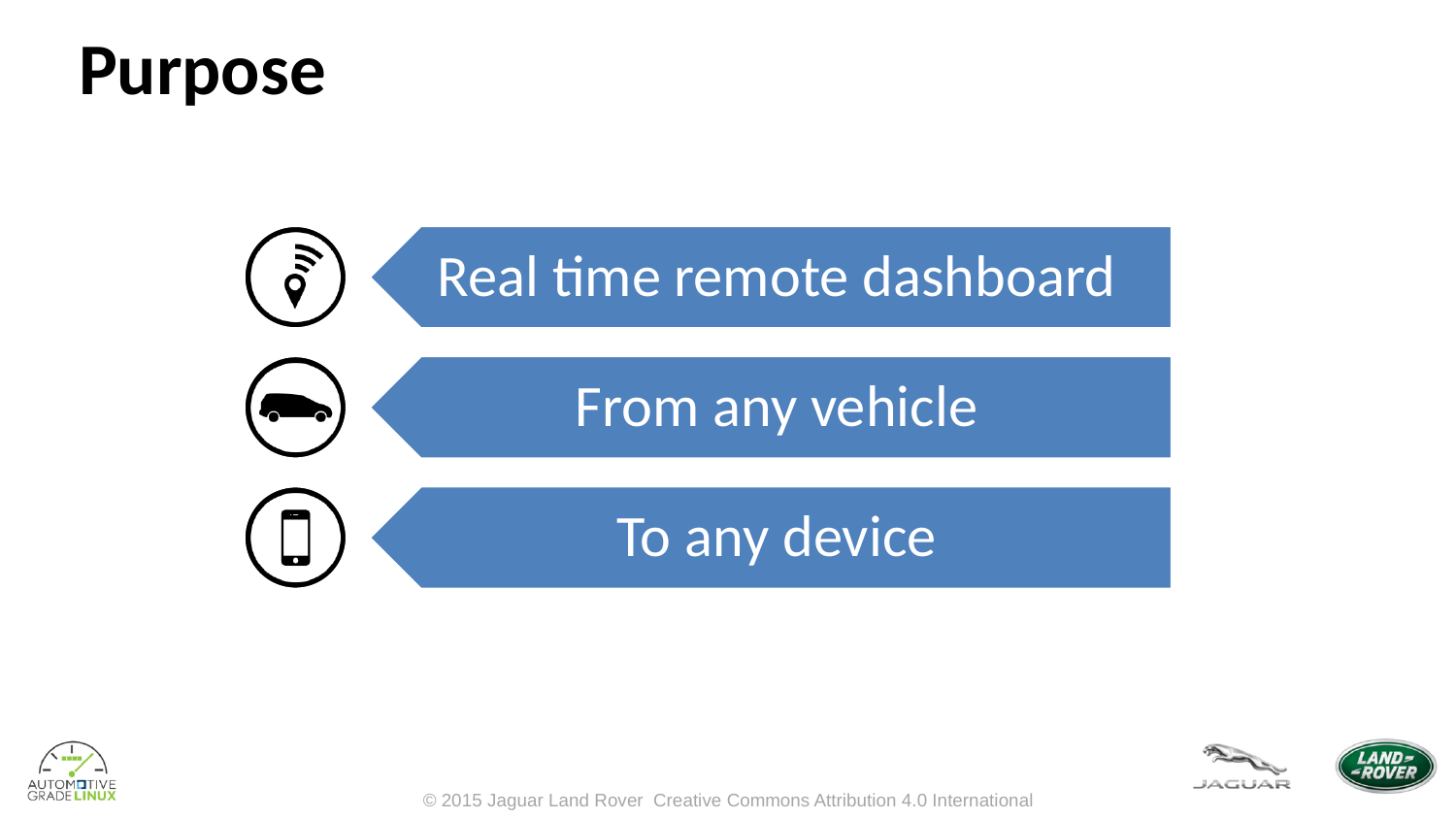

Purpose
Real time remote dashboard
From any vehicle
To any device